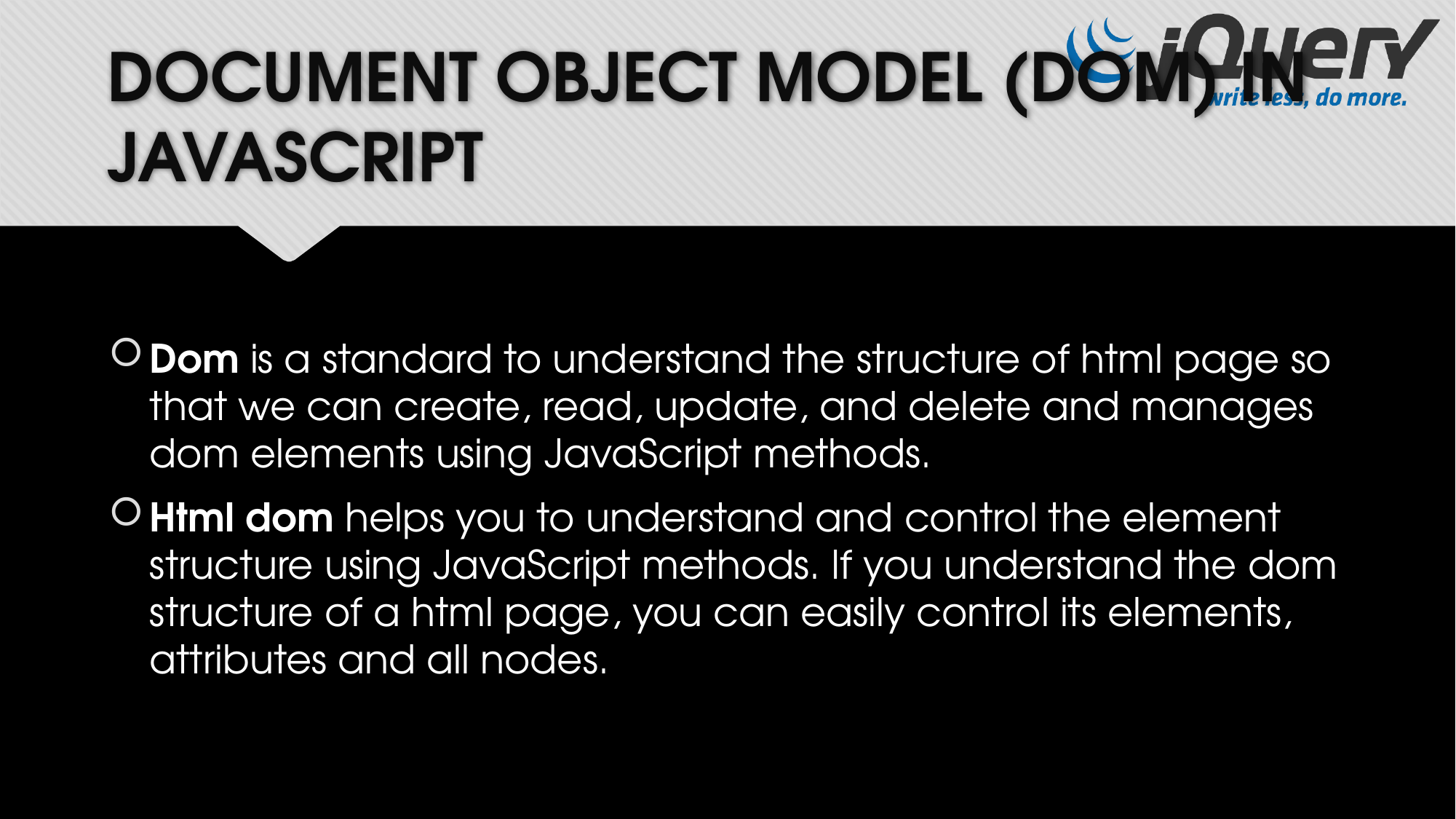

# DOCUMENT OBJECT MODEL (DOM) IN JAVASCRIPT
Dom is a standard to understand the structure of html page so that we can create, read, update, and delete and manages dom elements using JavaScript methods.
Html dom helps you to understand and control the element structure using JavaScript methods. If you understand the dom structure of a html page, you can easily control its elements, attributes and all nodes.